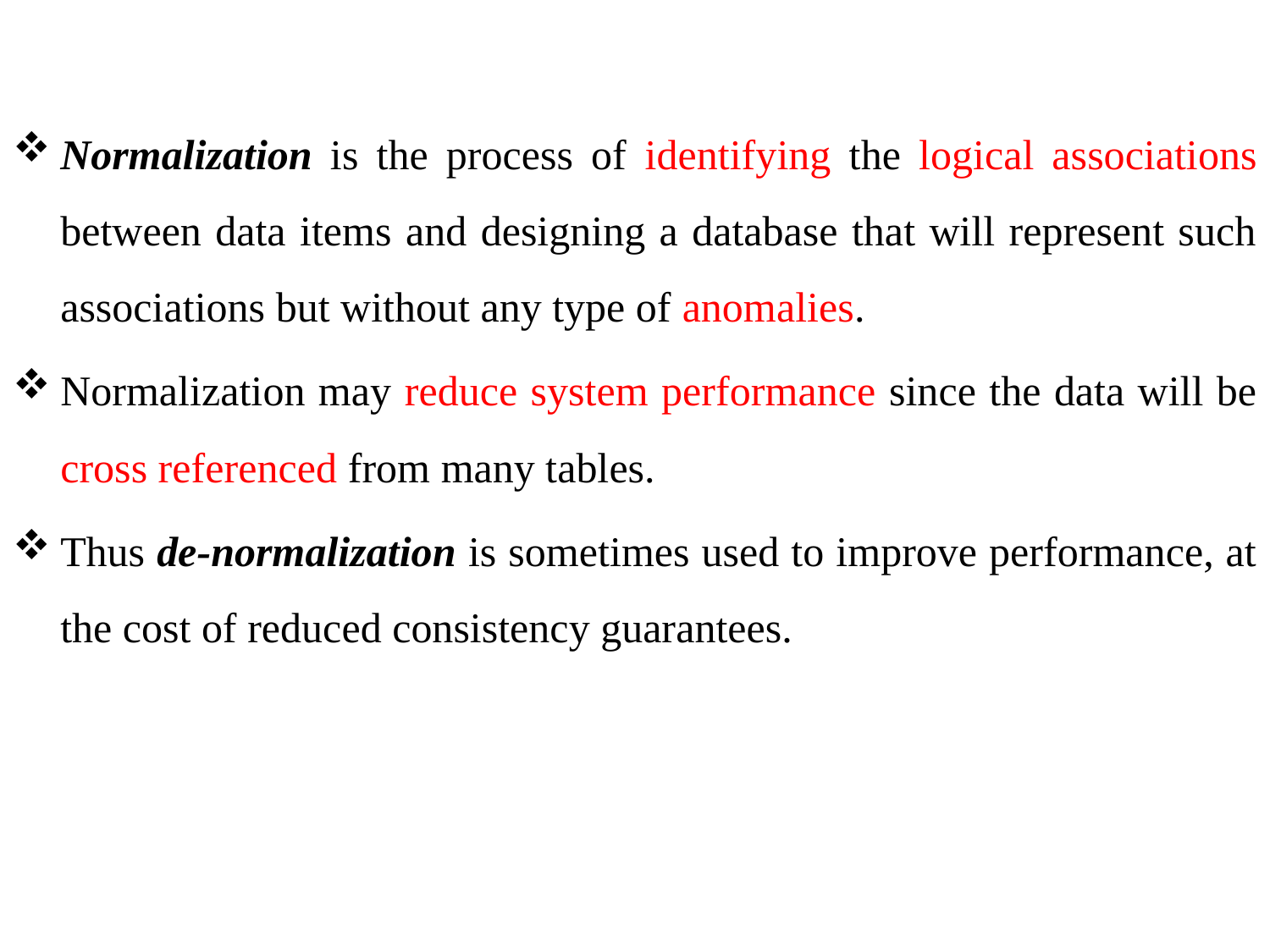

Normalization is the process of identifying the logical associations between data items and designing a database that will represent such associations but without any type of anomalies.
Normalization may reduce system performance since the data will be cross referenced from many tables.
Thus de-normalization is sometimes used to improve performance, at the cost of reduced consistency guarantees.